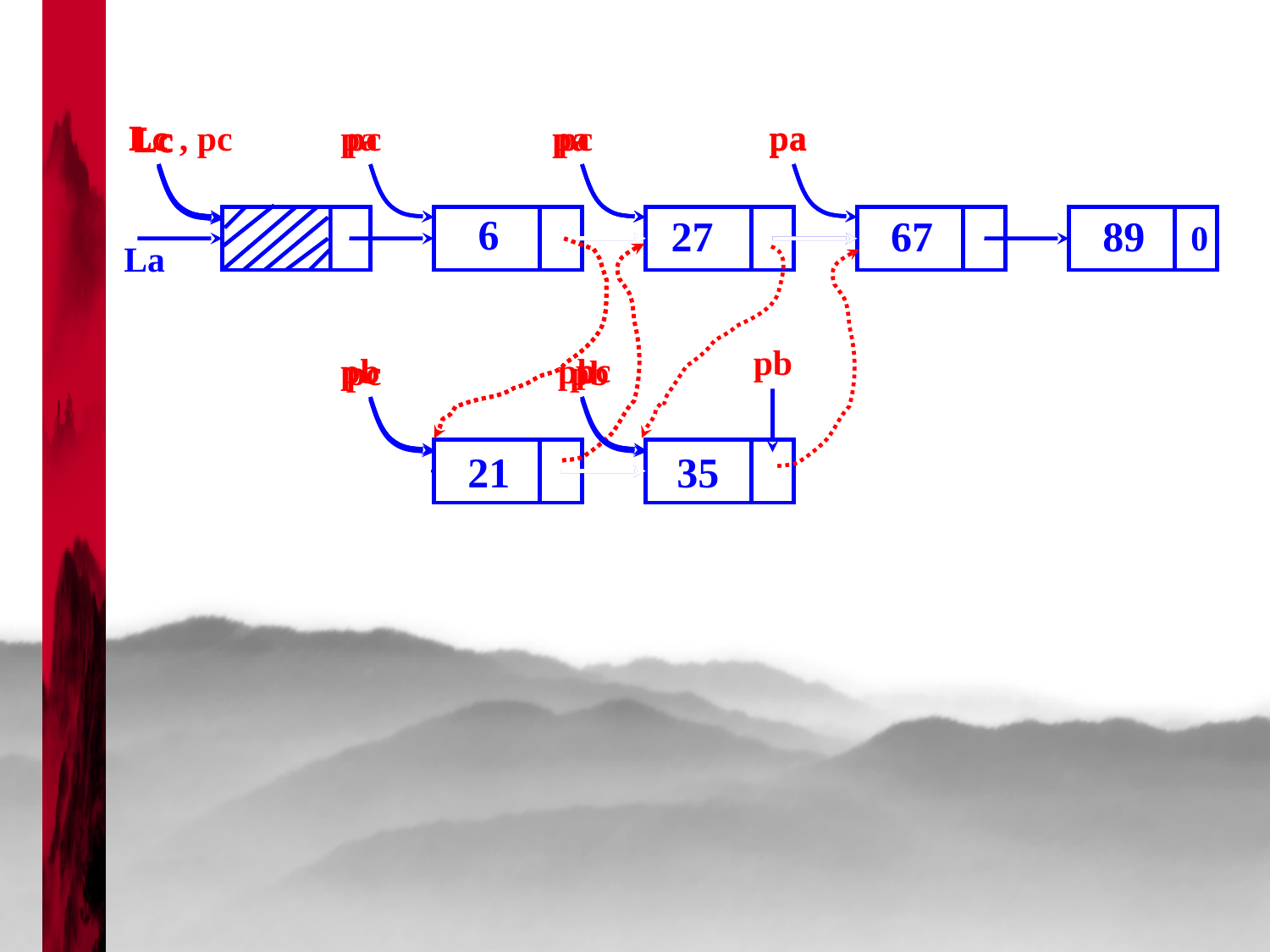

Lc

   pa

     pc

pb

   Lc

, pc
pa

pb

   pc

pa

pb

   Lc

pa

   pc

  pb

   Lc

Lc

   pc

   pa

   pb

6
27
67
89

   La

0

21

35

0

   Lb